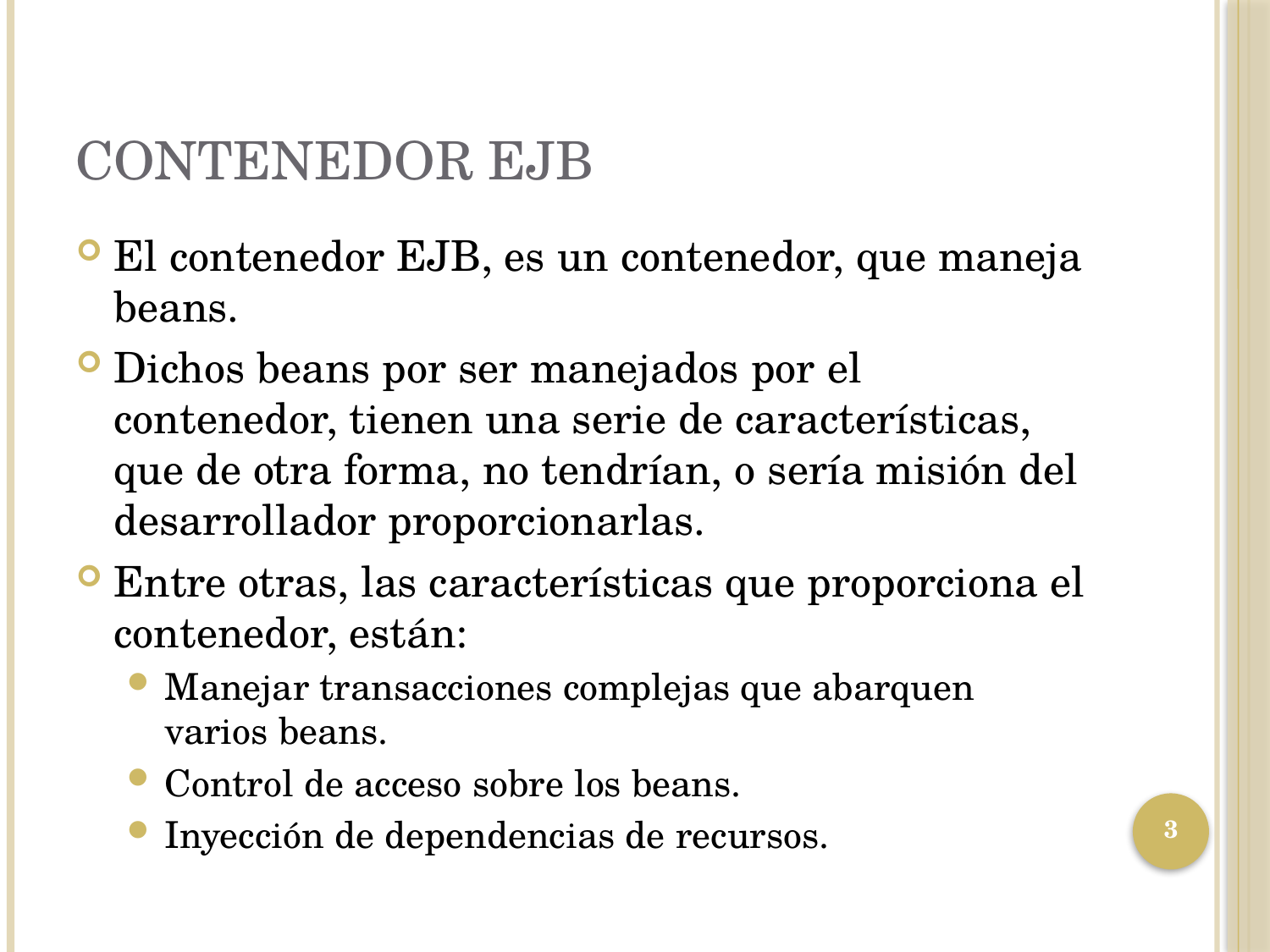

# Contenedor EJB
El contenedor EJB, es un contenedor, que maneja beans.
Dichos beans por ser manejados por el contenedor, tienen una serie de características, que de otra forma, no tendrían, o sería misión del desarrollador proporcionarlas.
Entre otras, las características que proporciona el contenedor, están:
Manejar transacciones complejas que abarquen varios beans.
Control de acceso sobre los beans.
Inyección de dependencias de recursos.
3